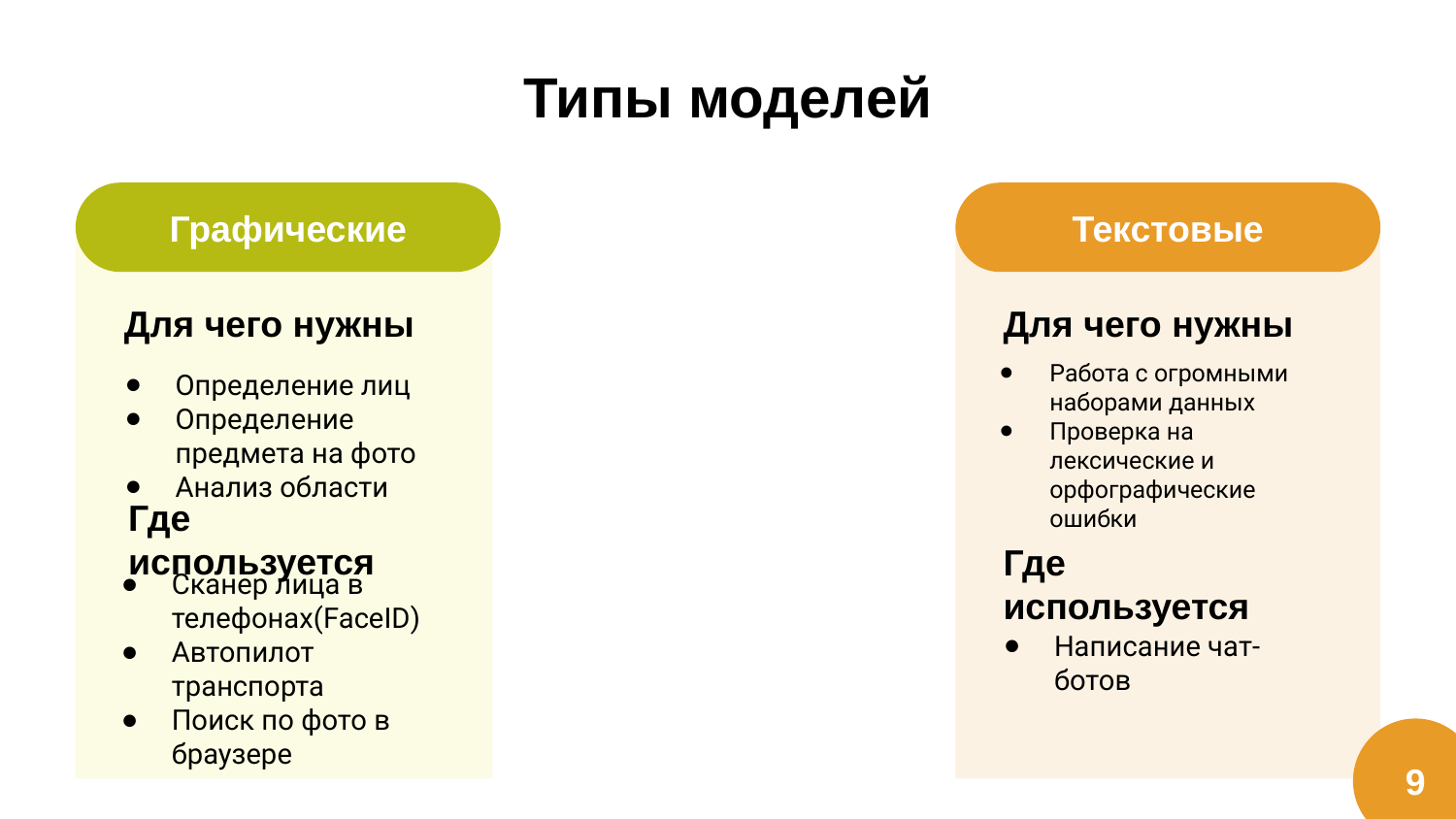

# Типы моделей

Графические
Для чего нужны
Определение лиц
Определение предмета на фото
Анализ области
Где используется
Сканер лица в телефонах(FaceID)
Автопилот транспорта
Поиск по фото в браузере
Текстовые
Для чего нужны
Работа с огромными наборами данных
Проверка на лексические и орфографические ошибки

Где используется
Написание чат-ботов

9